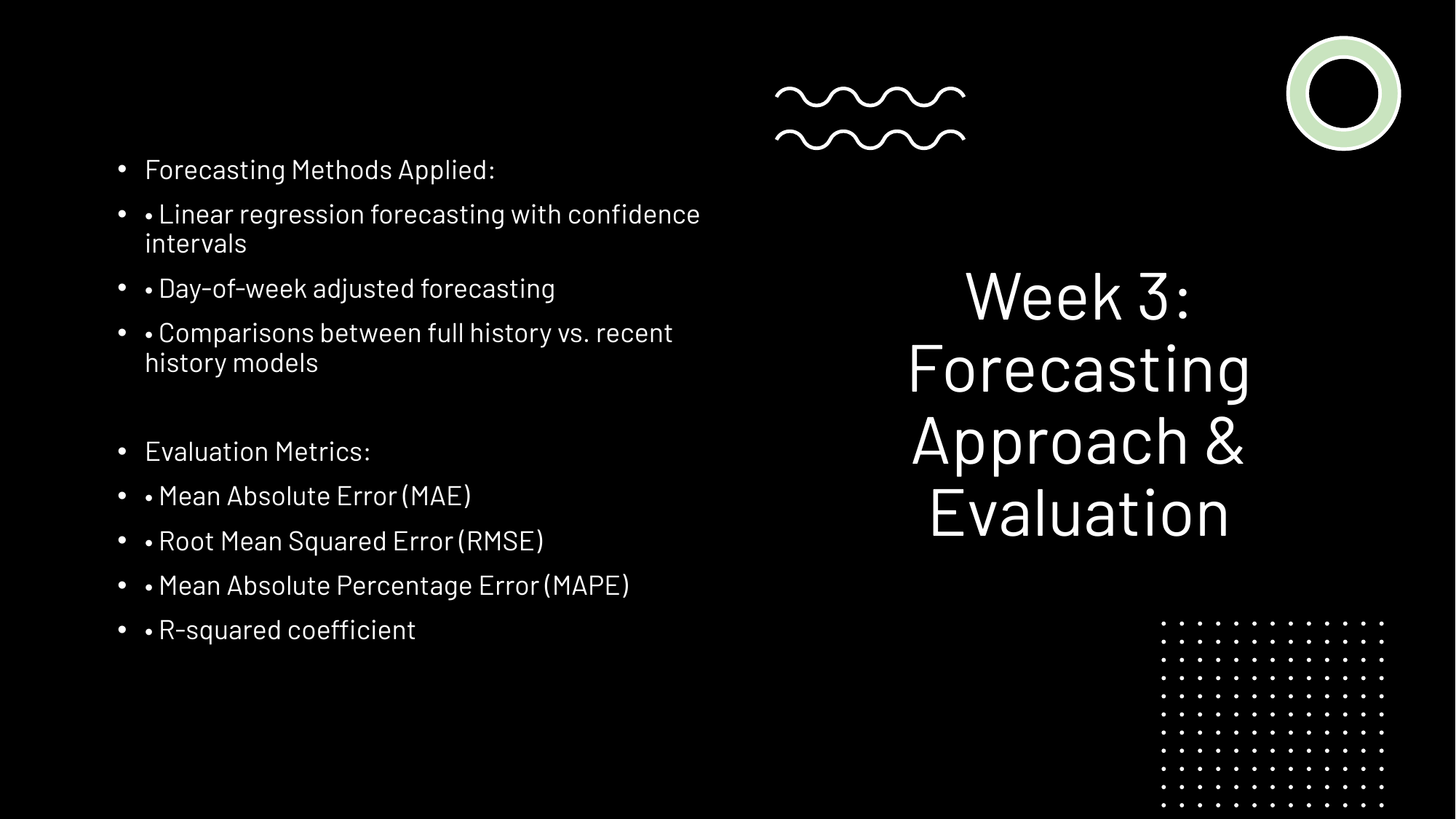

# Week 3: Forecasting Approach & Evaluation
Forecasting Methods Applied:
• Linear regression forecasting with confidence intervals
• Day-of-week adjusted forecasting
• Comparisons between full history vs. recent history models

Evaluation Metrics:
• Mean Absolute Error (MAE)
• Root Mean Squared Error (RMSE)
• Mean Absolute Percentage Error (MAPE)
• R-squared coefficient